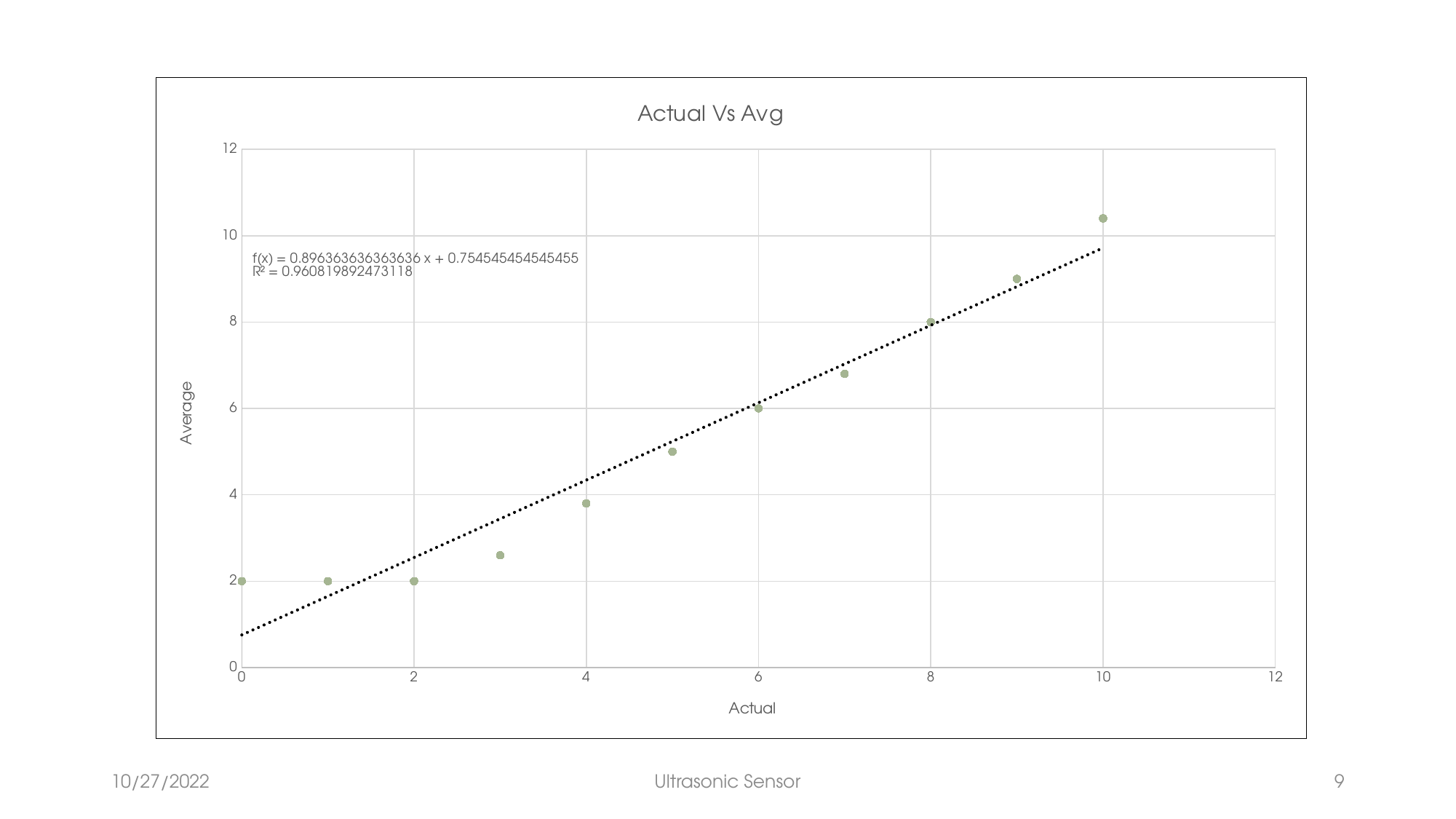

### Chart: Actual Vs Avg

| Category |  |
|---|---|
10/27/2022
Ultrasonic Sensor
9